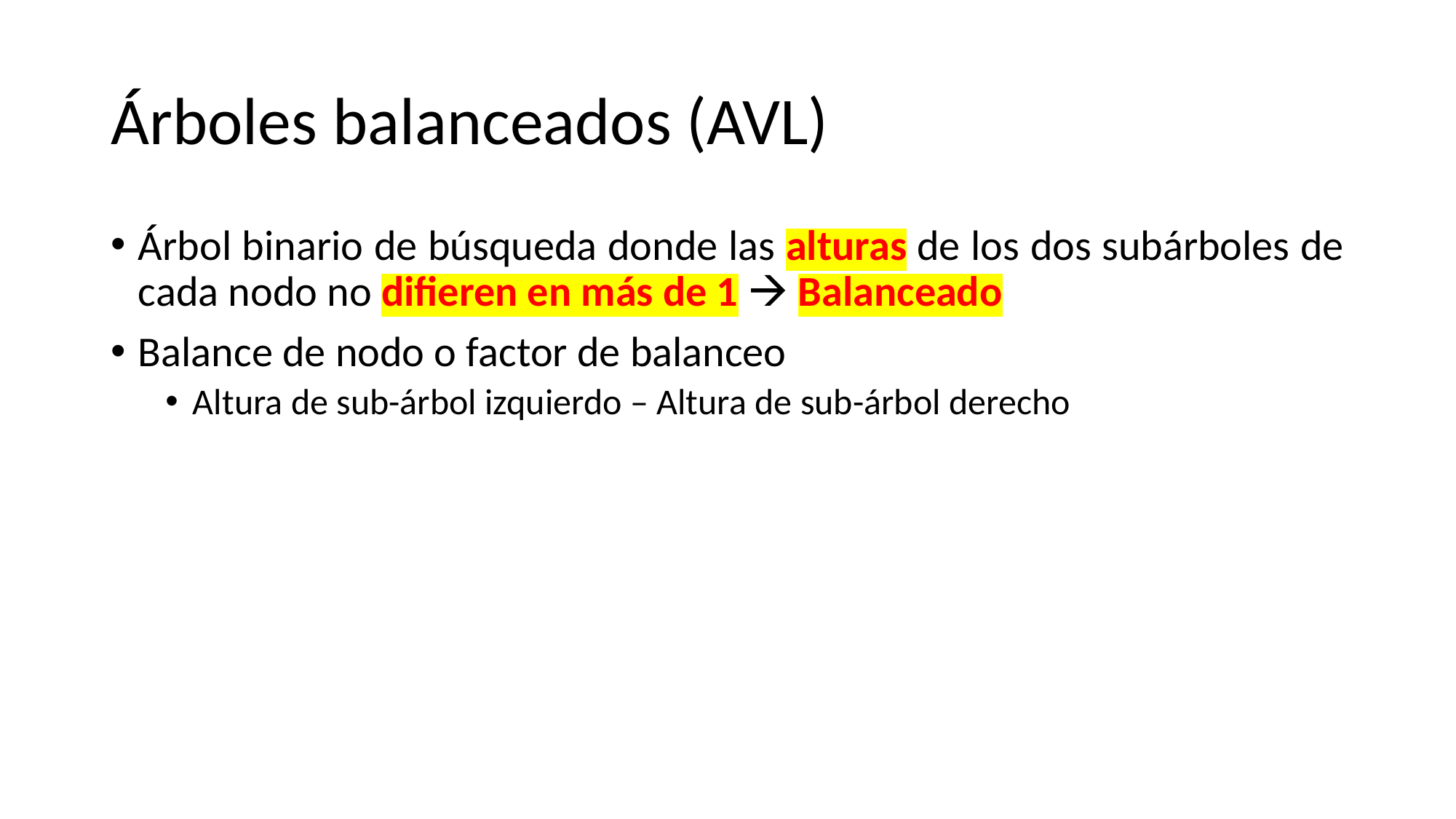

# Árboles balanceados (AVL)
Árbol binario de búsqueda donde las alturas de los dos subárboles de cada nodo no difieren en más de 1 🡪 Balanceado
Balance de nodo o factor de balanceo
Altura de sub-árbol izquierdo – Altura de sub-árbol derecho